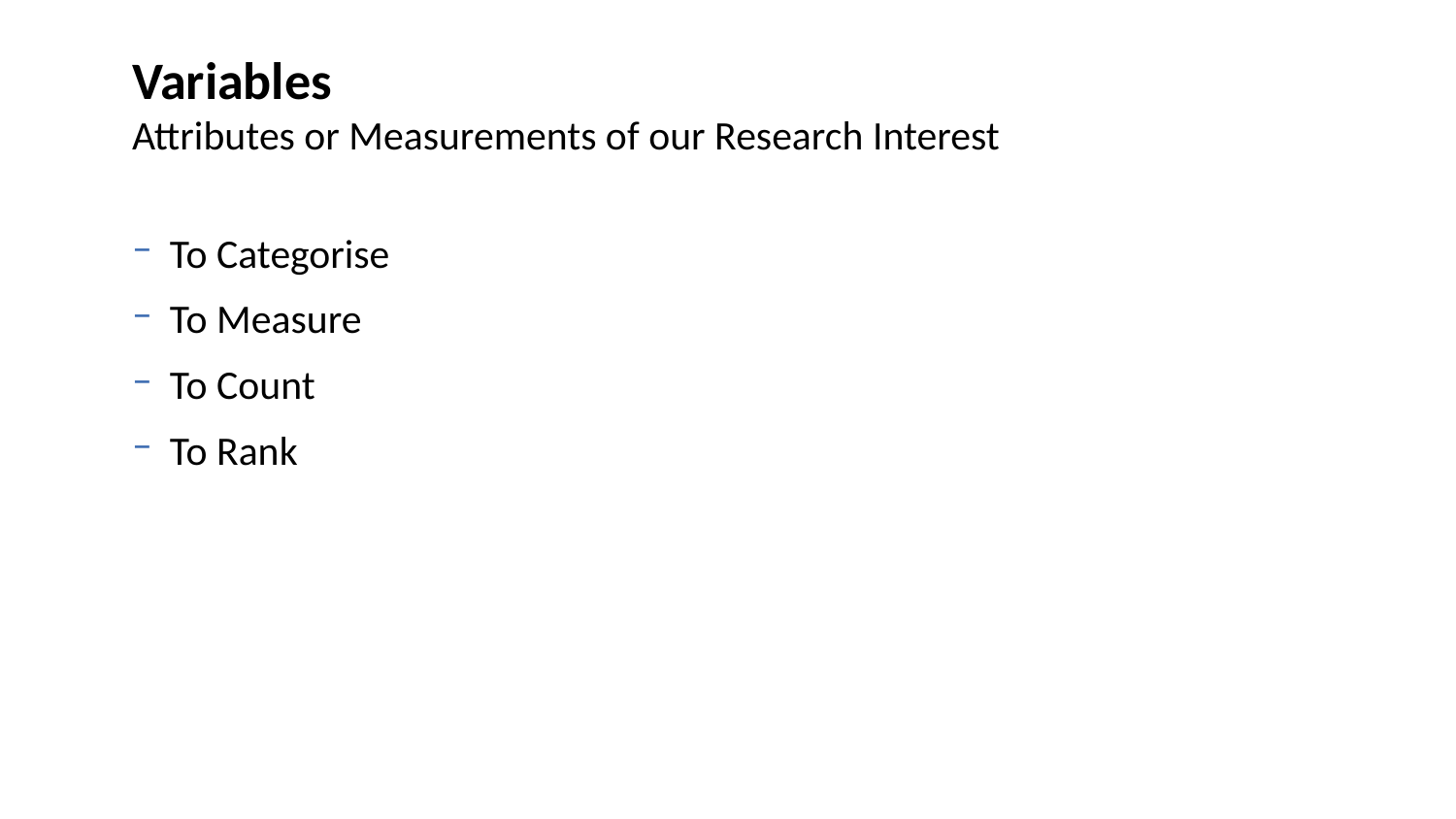

# Variables
Attributes or Measurements of our Research Interest
To Categorise
To Measure
To Count
To Rank
3